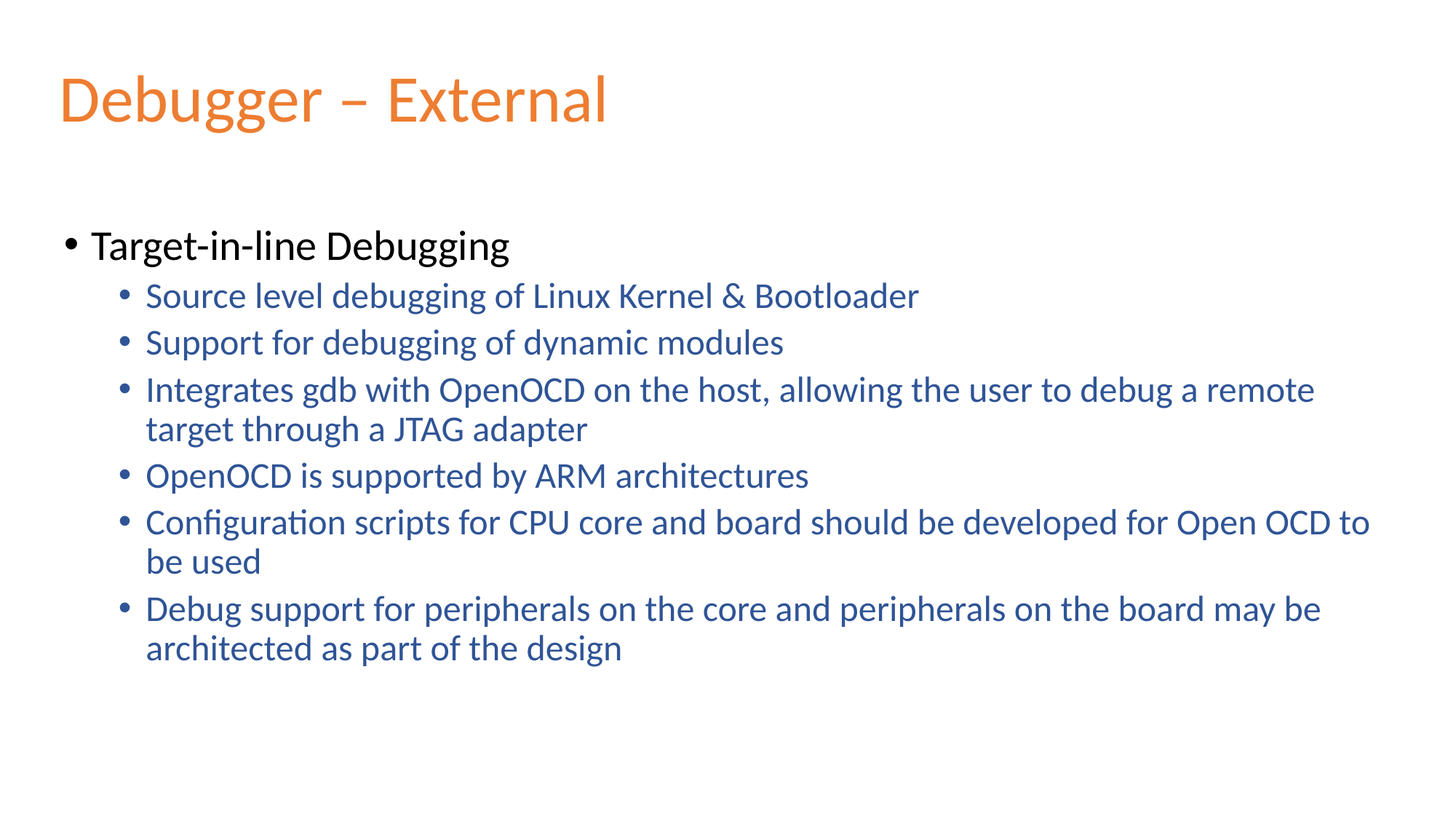

# Debugger – External
Target-in-line Debugging
Source level debugging of Linux Kernel & Bootloader
Support for debugging of dynamic modules
Integrates gdb with OpenOCD on the host, allowing the user to debug a remote target through a JTAG adapter
OpenOCD is supported by ARM architectures
Configuration scripts for CPU core and board should be developed for Open OCD to be used
Debug support for peripherals on the core and peripherals on the board may be architected as part of the design